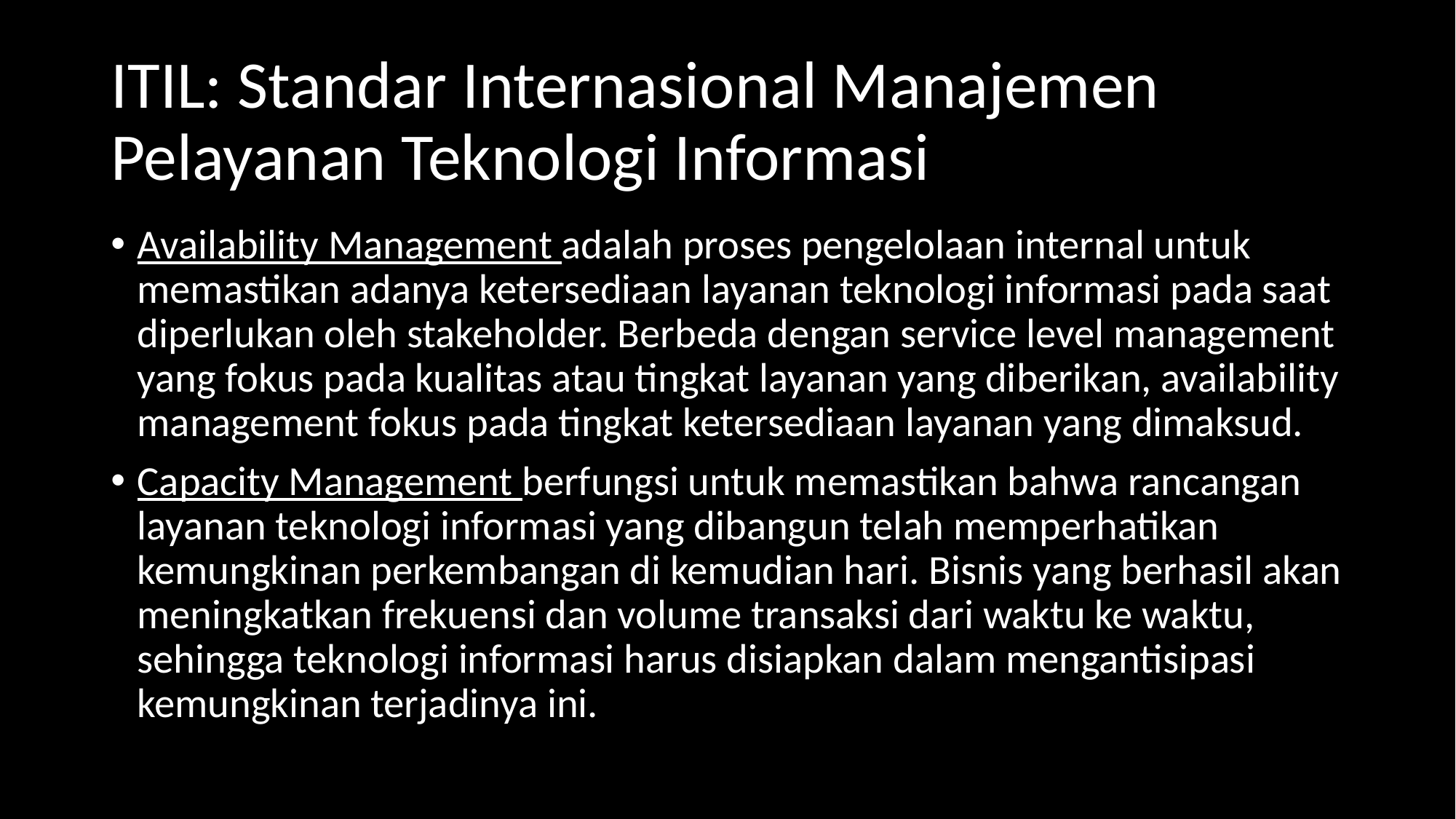

# ITIL: Standar Internasional Manajemen Pelayanan Teknologi Informasi
Availability Management adalah proses pengelolaan internal untuk memastikan adanya ketersediaan layanan teknologi informasi pada saat diperlukan oleh stakeholder. Berbeda dengan service level management yang fokus pada kualitas atau tingkat layanan yang diberikan, availability management fokus pada tingkat ketersediaan layanan yang dimaksud.
Capacity Management berfungsi untuk memastikan bahwa rancangan layanan teknologi informasi yang dibangun telah memperhatikan kemungkinan perkembangan di kemudian hari. Bisnis yang berhasil akan meningkatkan frekuensi dan volume transaksi dari waktu ke waktu, sehingga teknologi informasi harus disiapkan dalam mengantisipasi kemungkinan terjadinya ini.